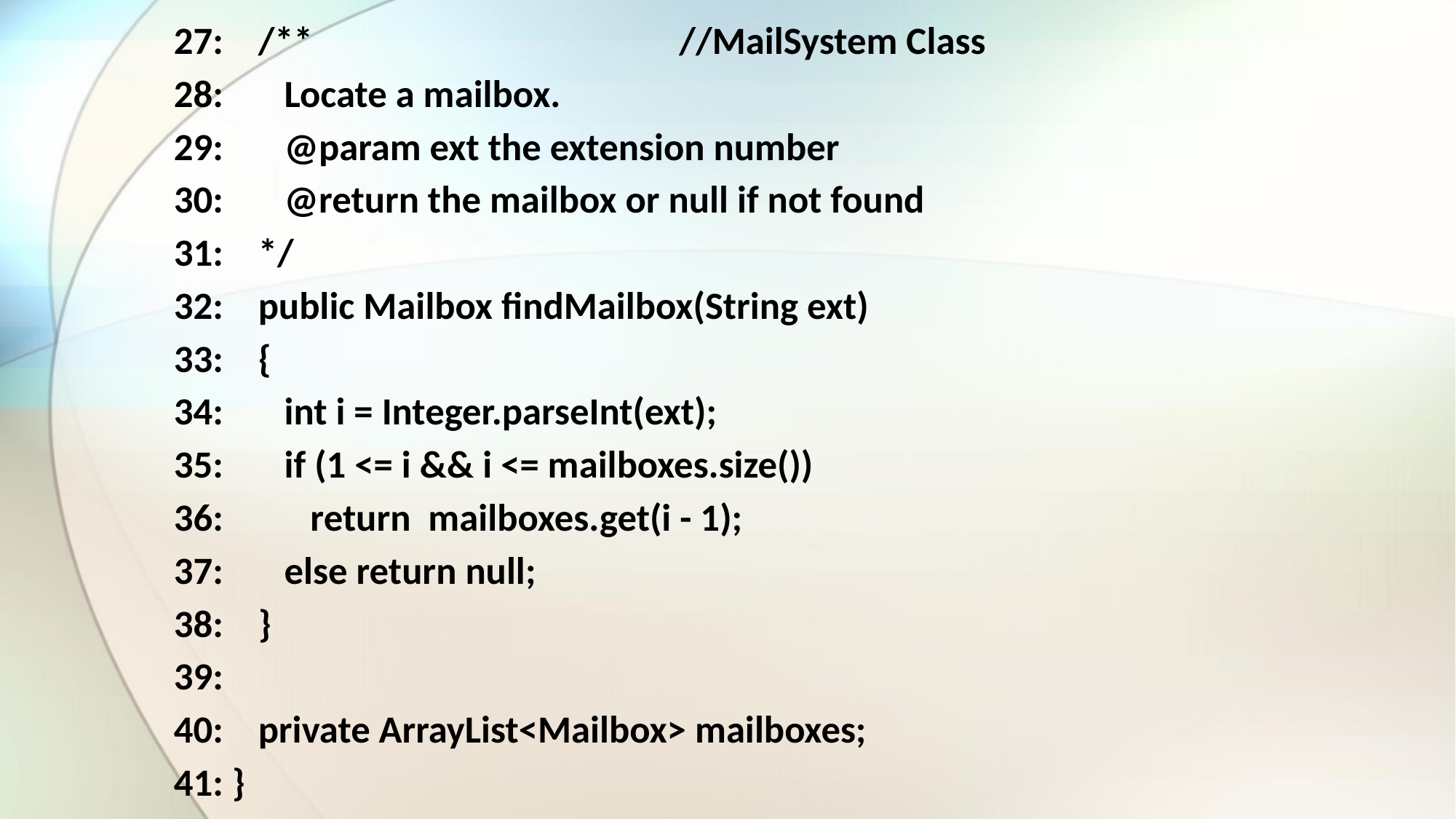

27:    /**						 //MailSystem Class
28:       Locate a mailbox.
29:       @param ext the extension number
30:       @return the mailbox or null if not found
31:    */
32:    public Mailbox findMailbox(String ext)
33:    {
34:       int i = Integer.parseInt(ext);
35:       if (1 <= i && i <= mailboxes.size())
36:          return  mailboxes.get(i - 1);
37:       else return null;
38:    }
39:
40:    private ArrayList<Mailbox> mailboxes;
41: }